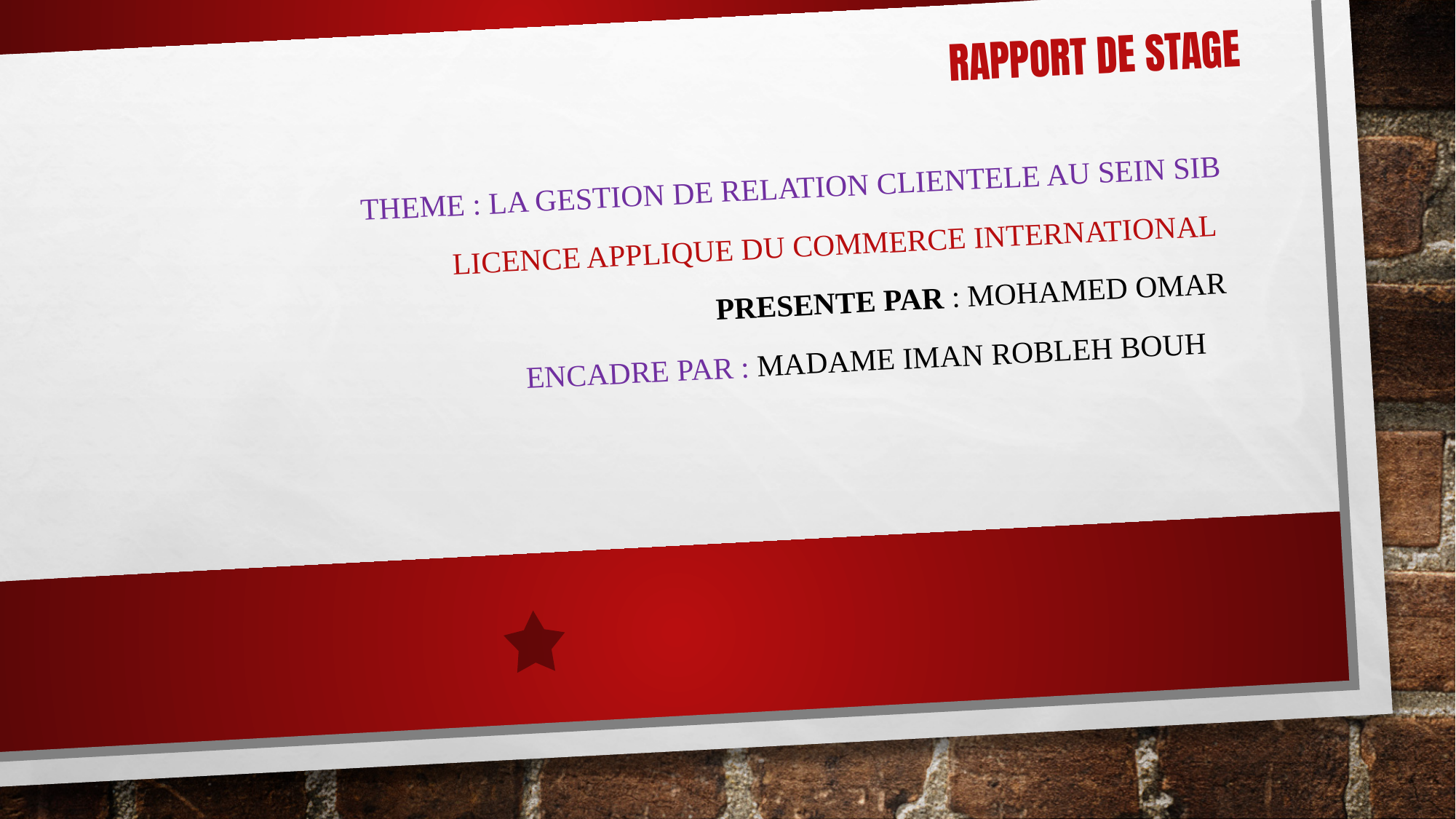

# Rapport de stage
Theme : la gestion de relation clientele au sein SIB
Licence applique du commerce international
Presente par : Mohamed omar
Encadre par : Madame iman robleh bouh